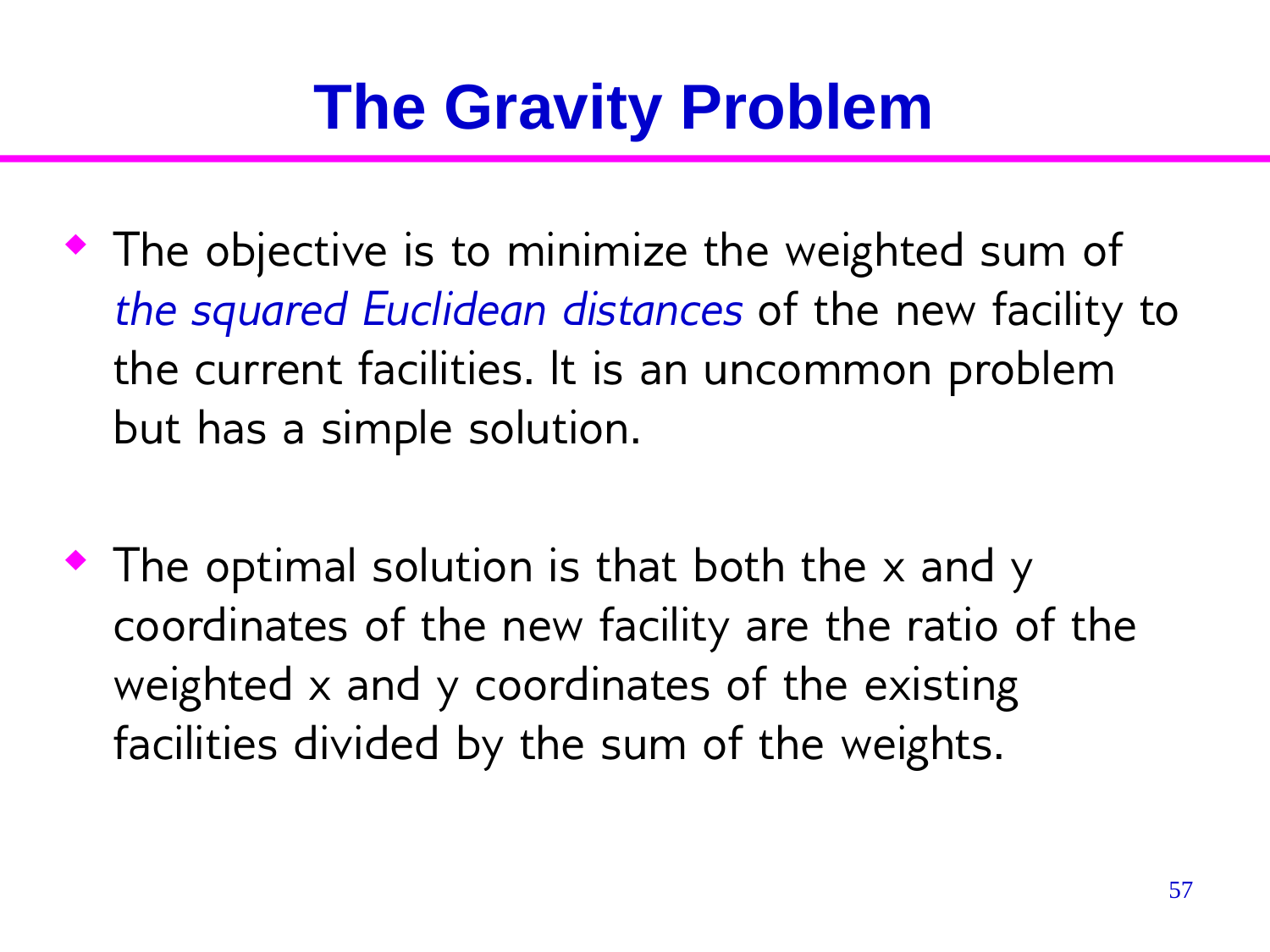

# The Gravity Problem
The objective is to minimize the weighted sum of the squared Euclidean distances of the new facility to the current facilities. It is an uncommon problem but has a simple solution.

The optimal solution is that both the x and y coordinates of the new facility are the ratio of the weighted x and y coordinates of the existing facilities divided by the sum of the weights.
57